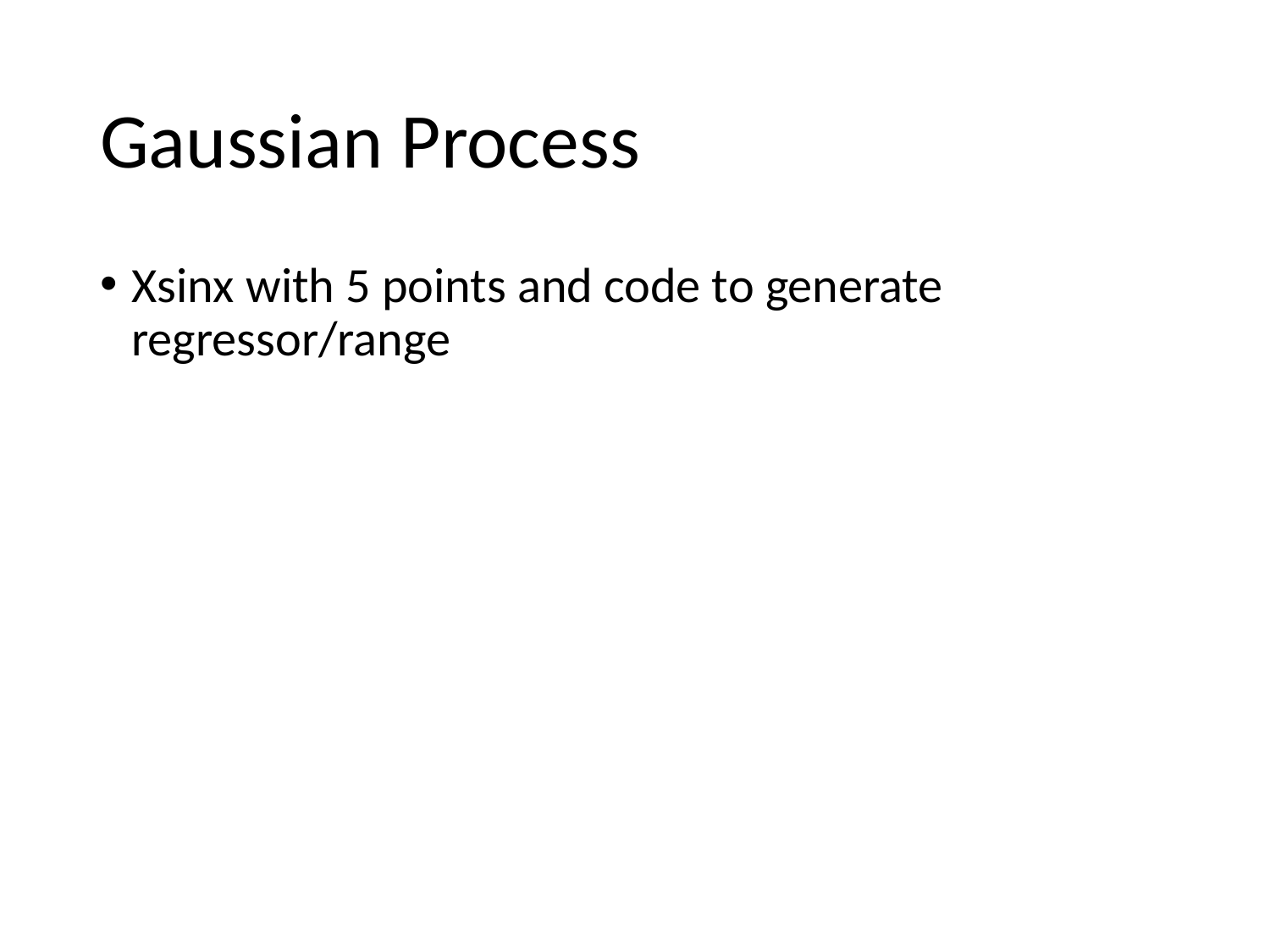

# Gaussian Process
Xsinx with 5 points and code to generate regressor/range